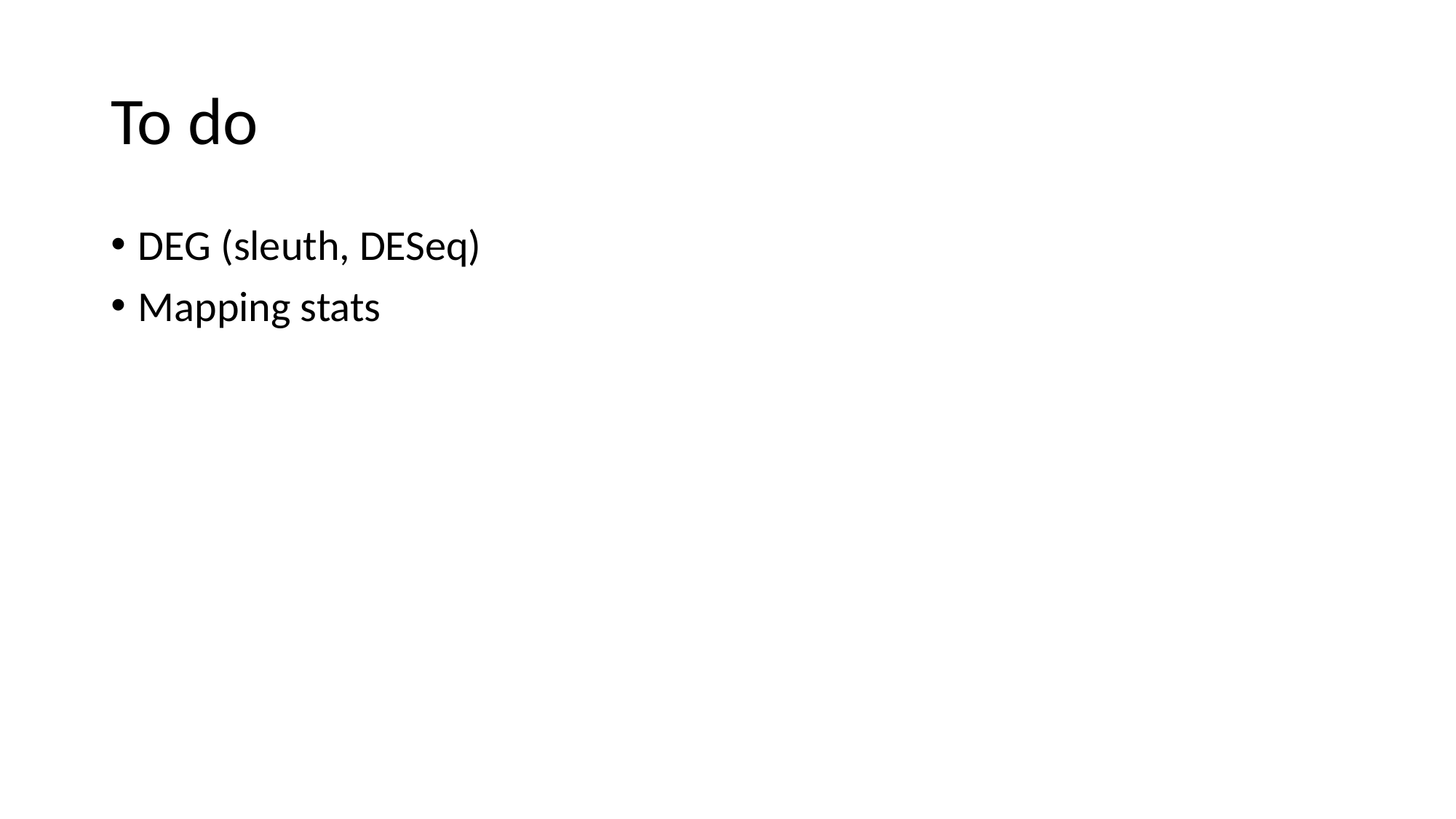

# To do
DEG (sleuth, DESeq)
Mapping stats